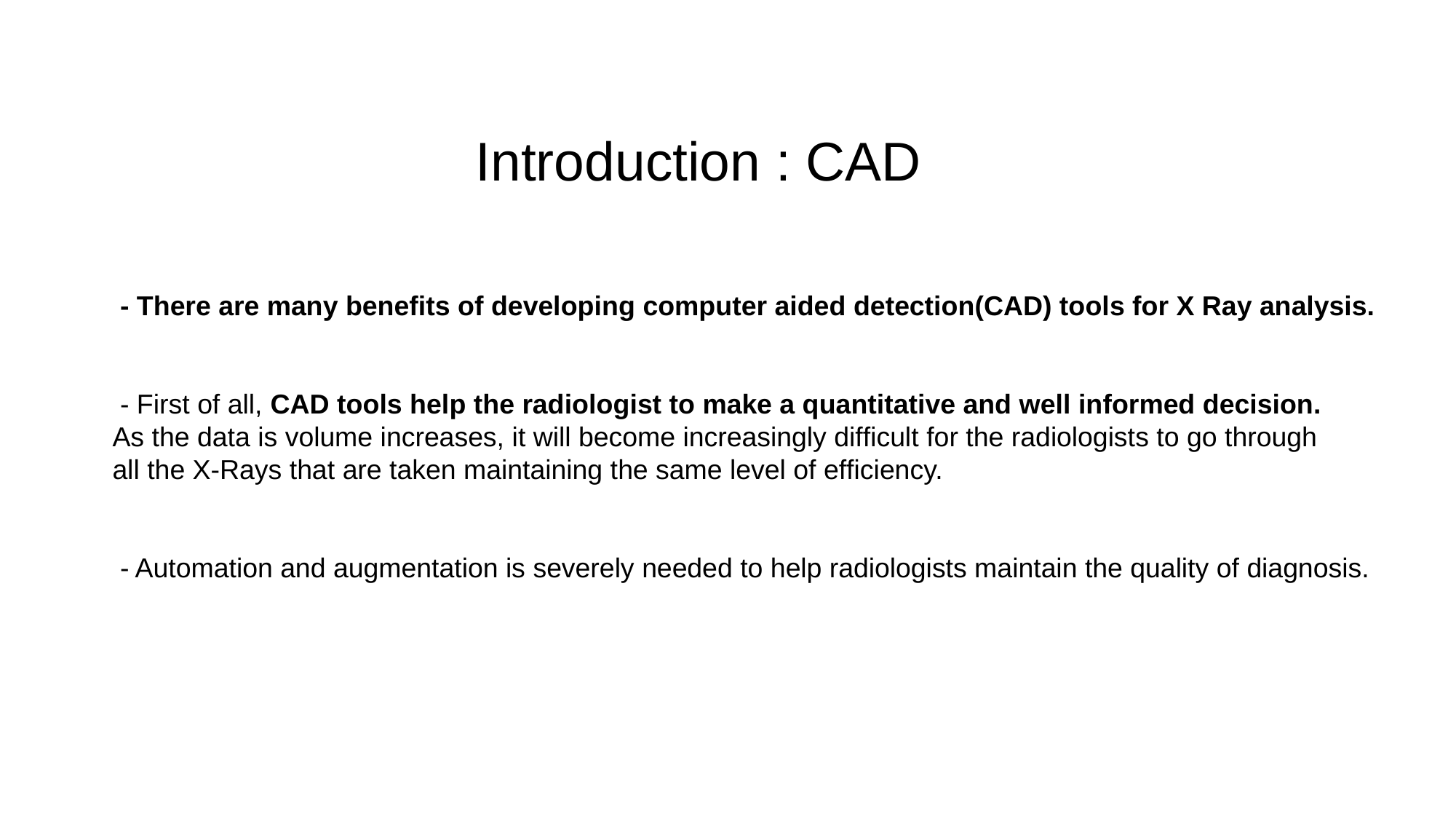

Introduction : CAD
 - There are many beneﬁts of developing computer aided detection(CAD) tools for X Ray analysis.

 - First of all, CAD tools help the radiologist to make a quantitative and well informed decision.
As the data is volume increases, it will become increasingly difﬁcult for the radiologists to go through
all the X-Rays that are taken maintaining the same level of efﬁciency.

 - Automation and augmentation is severely needed to help radiologists maintain the quality of diagnosis.